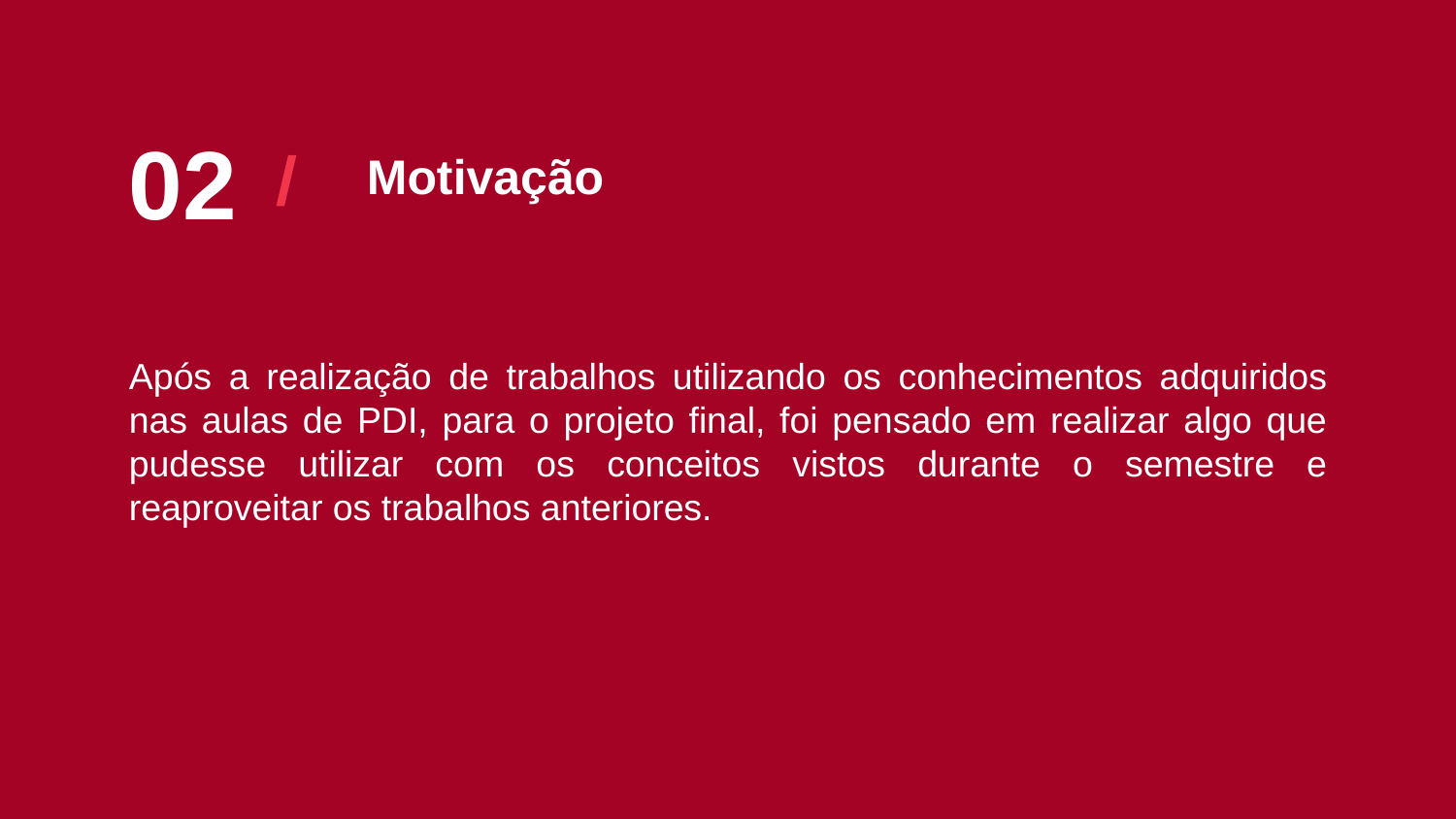

02
# Motivação

Após a realização de trabalhos utilizando os conhecimentos adquiridos nas aulas de PDI, para o projeto final, foi pensado em realizar algo que pudesse utilizar com os conceitos vistos durante o semestre e reaproveitar os trabalhos anteriores.